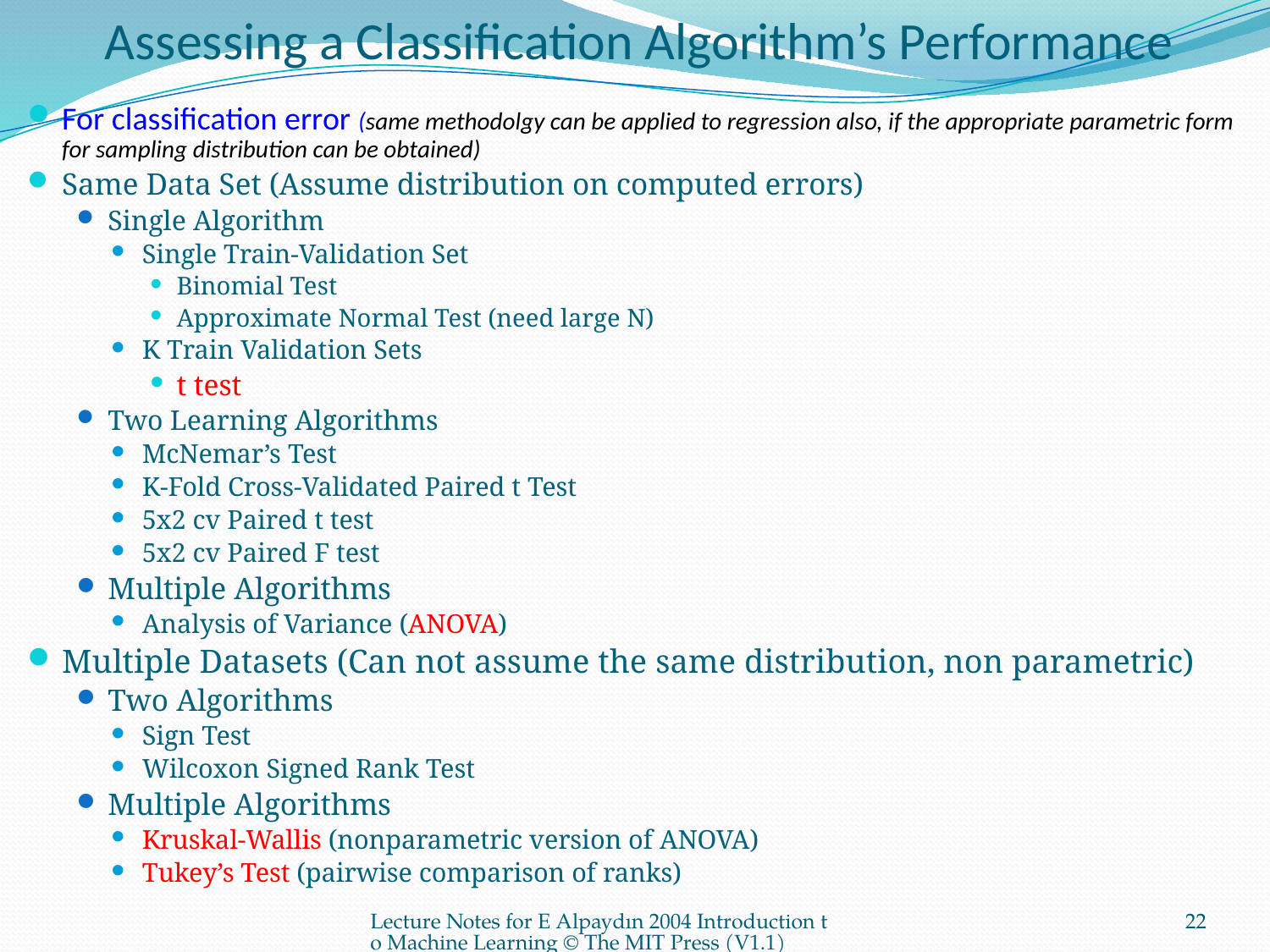

# Assessing a Classification Algorithm’s Performance
For classification error (same methodolgy can be applied to regression also, if the appropriate parametric form for sampling distribution can be obtained)
Same Data Set (Assume distribution on computed errors)
Single Algorithm
Single Train-Validation Set
Binomial Test
Approximate Normal Test (need large N)
K Train Validation Sets
t test
Two Learning Algorithms
McNemar’s Test
K-Fold Cross-Validated Paired t Test
5x2 cv Paired t test
5x2 cv Paired F test
Multiple Algorithms
Analysis of Variance (ANOVA)
Multiple Datasets (Can not assume the same distribution, non parametric)
Two Algorithms
Sign Test
Wilcoxon Signed Rank Test
Multiple Algorithms
Kruskal-Wallis (nonparametric version of ANOVA)
Tukey’s Test (pairwise comparison of ranks)

Lecture Notes for E Alpaydın 2004 Introduction to Machine Learning © The MIT Press (V1.1)
22